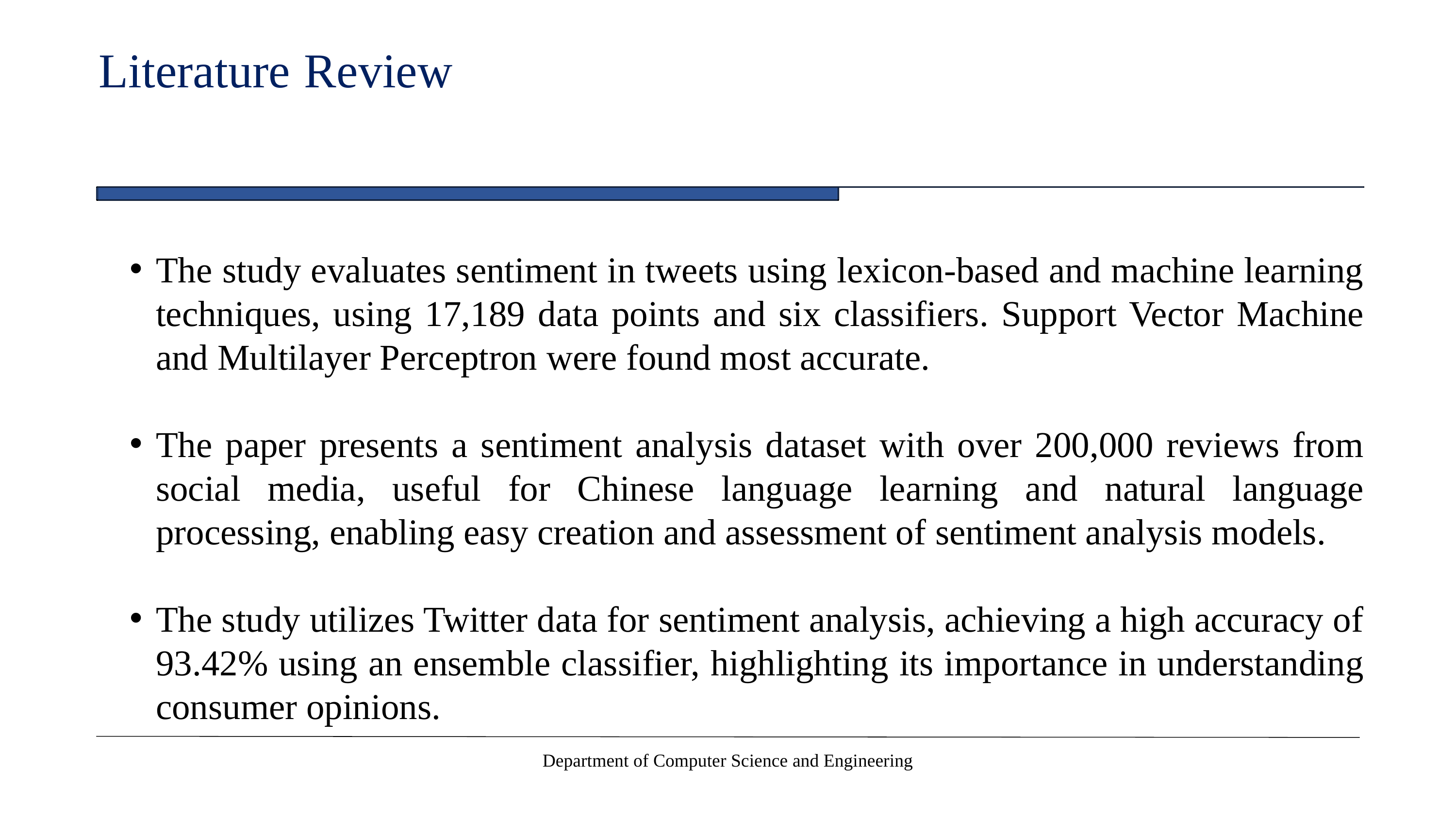

Literature Review

The study evaluates sentiment in tweets using lexicon-based and machine learning techniques, using 17,189 data points and six classifiers. Support Vector Machine and Multilayer Perceptron were found most accurate.

The paper presents a sentiment analysis dataset with over 200,000 reviews from social media, useful for Chinese language learning and natural language processing, enabling easy creation and assessment of sentiment analysis models.

The study utilizes Twitter data for sentiment analysis, achieving a high accuracy of 93.42% using an ensemble classifier, highlighting its importance in understanding consumer opinions.

Department of Computer Science and Engineering